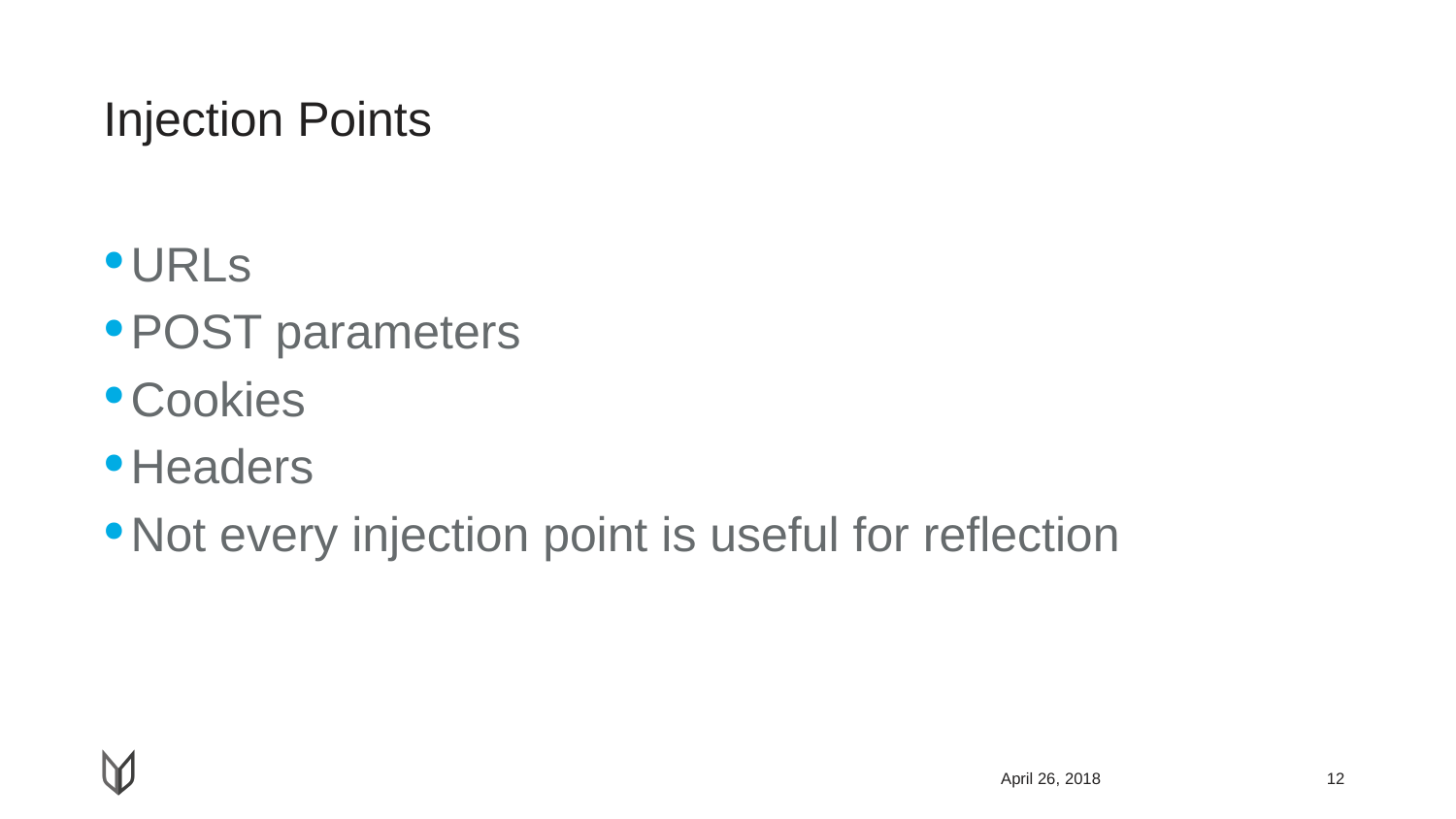

# Injection Points
URLs
POST parameters
Cookies
Headers
Not every injection point is useful for reflection

April 26, 2018
12